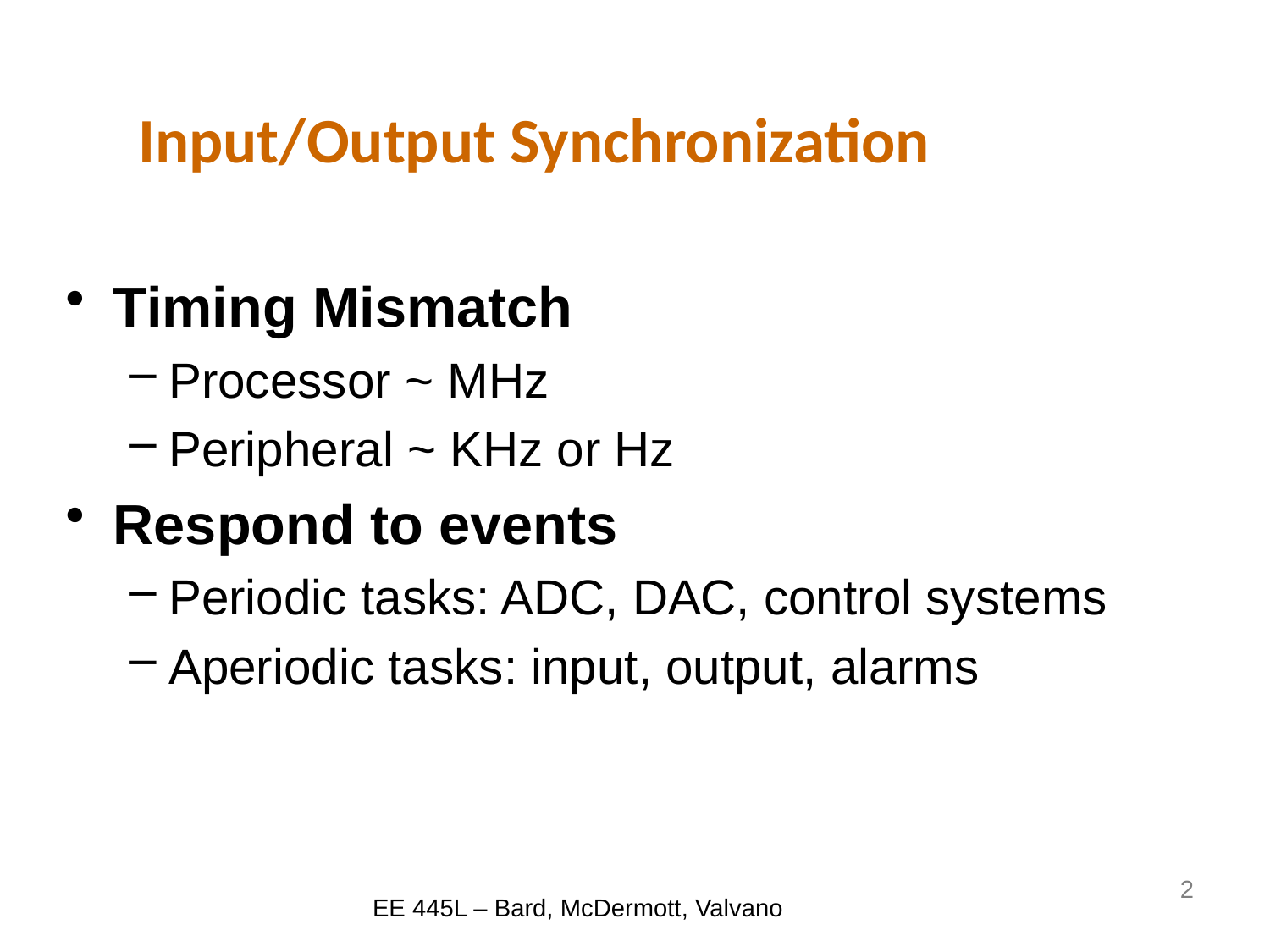

# Input/Output Synchronization
Timing Mismatch
Processor ~ MHz
Peripheral ~ KHz or Hz
Respond to events
Periodic tasks: ADC, DAC, control systems
Aperiodic tasks: input, output, alarms
2
EE 445L – Bard, McDermott, Valvano